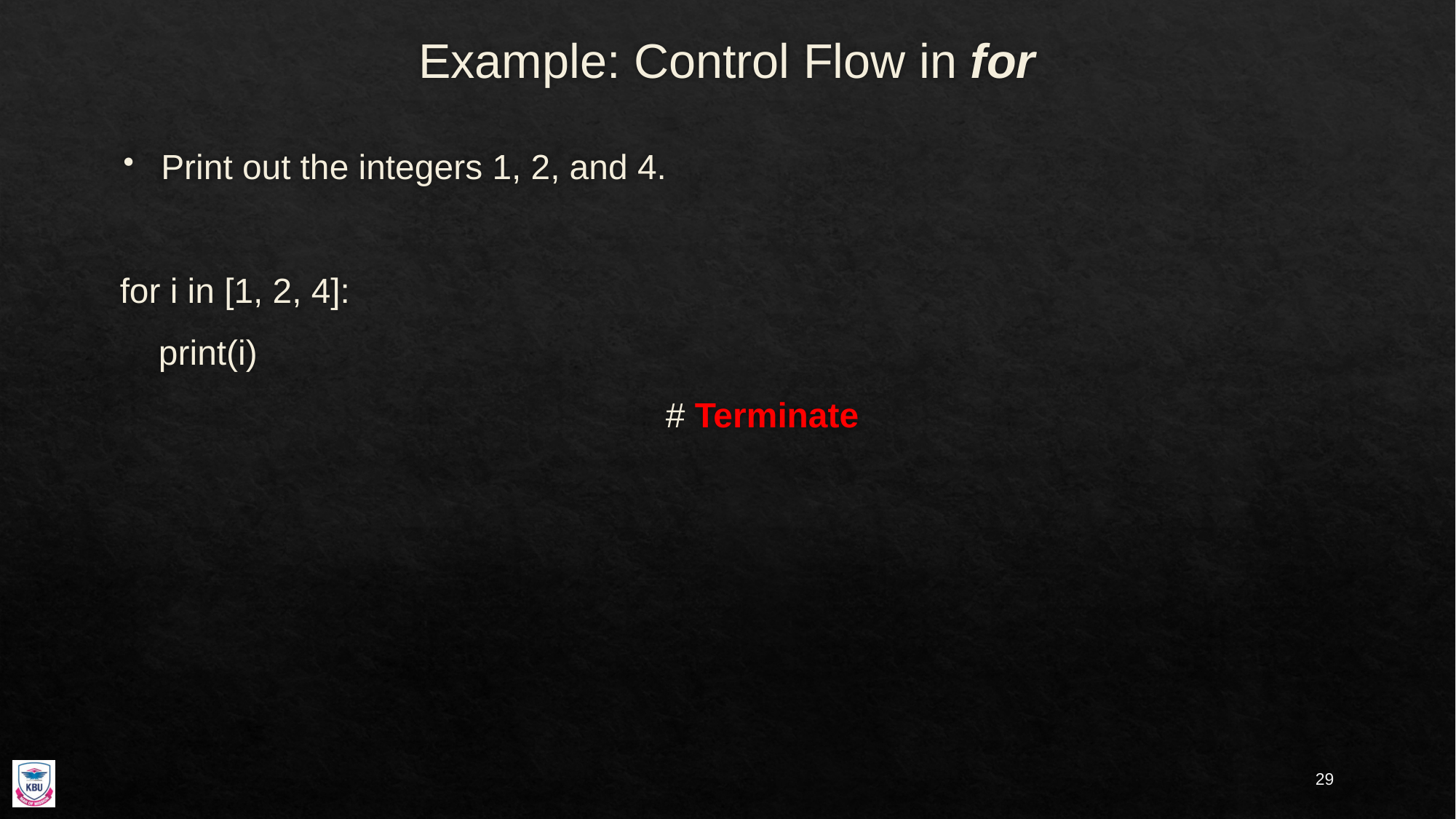

# Example: Control Flow in for
Print out the integers 1, 2, and 4.

for i in [1, 2, 4]:
    print(i)
					# Terminate
29